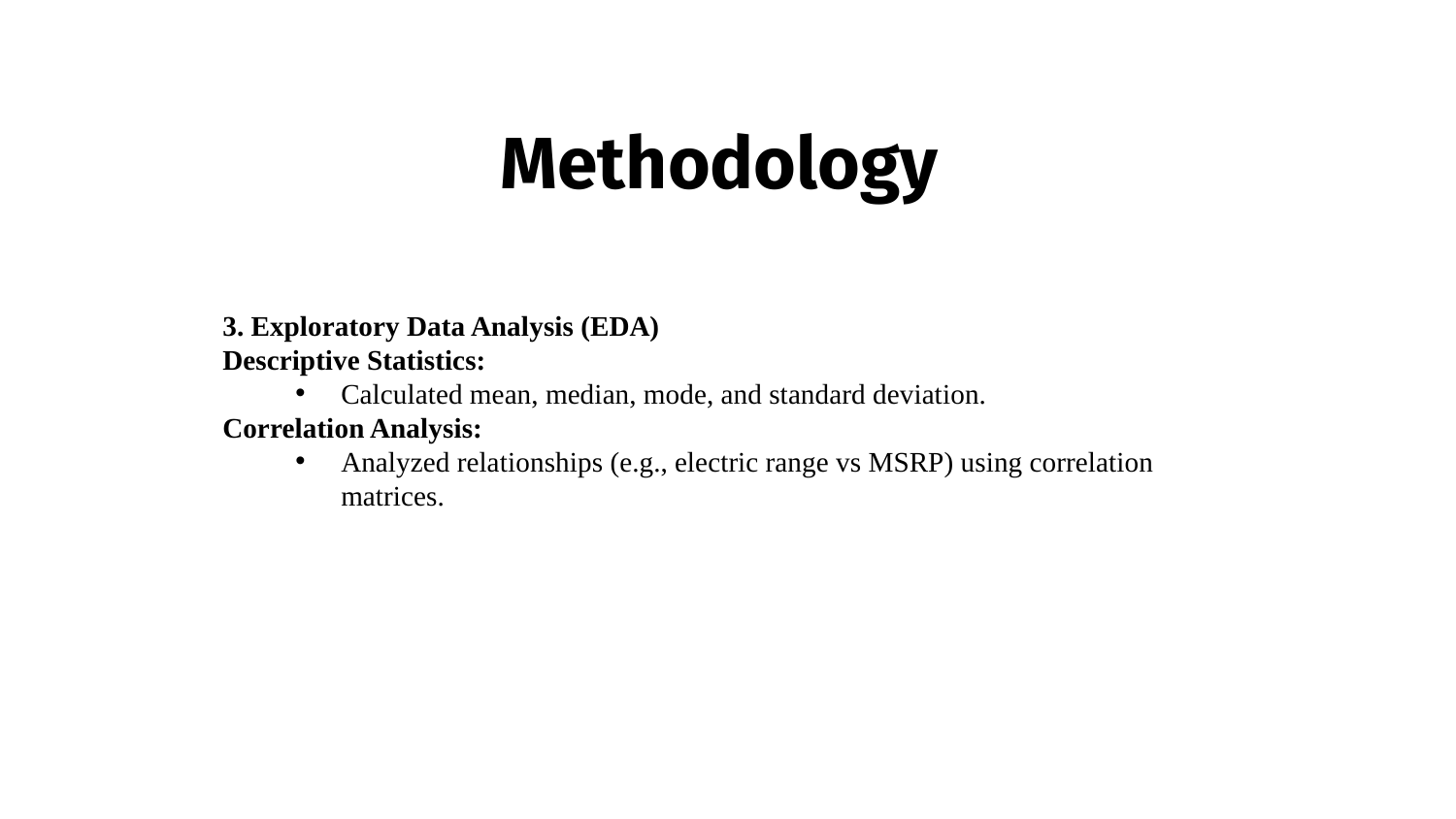

# Methodology
3. Exploratory Data Analysis (EDA)
Descriptive Statistics:
Calculated mean, median, mode, and standard deviation.
Correlation Analysis:
Analyzed relationships (e.g., electric range vs MSRP) using correlation matrices.